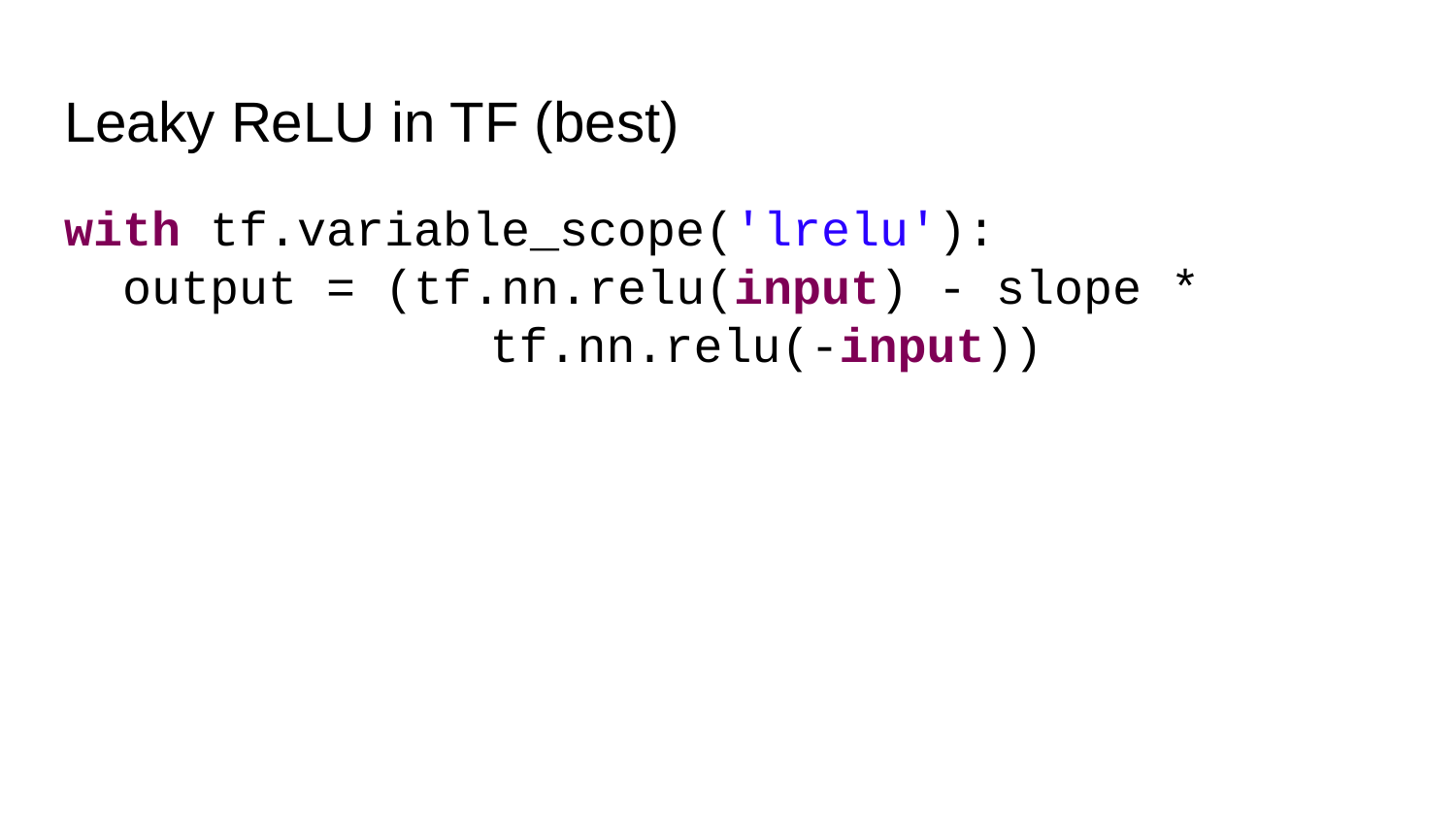

# Leaky ReLU in TF (best)
with tf.variable_scope('lrelu'):
  output = (tf.nn.relu(input) - slope *
tf.nn.relu(-input))